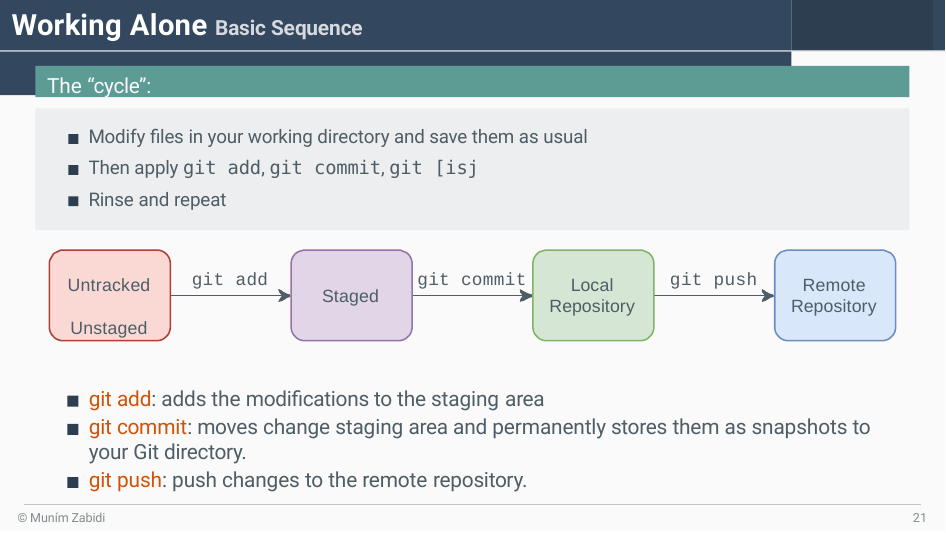

# Working Alone Basic Sequence

The “cycle”:

Modify files in your working directory and save them as usual  Then apply git add, git commit, git [isj
Rinse and repeat

git add
git commit
git push
Untracked  Unstaged
Local  Repository
Remote  Repository
Staged
git add: adds the modifications to the staging area
git commit: moves change staging area and permanently stores them as snapshots to  your Git directory.
git push: push changes to the remote repository.

© Muním Zabidi
21